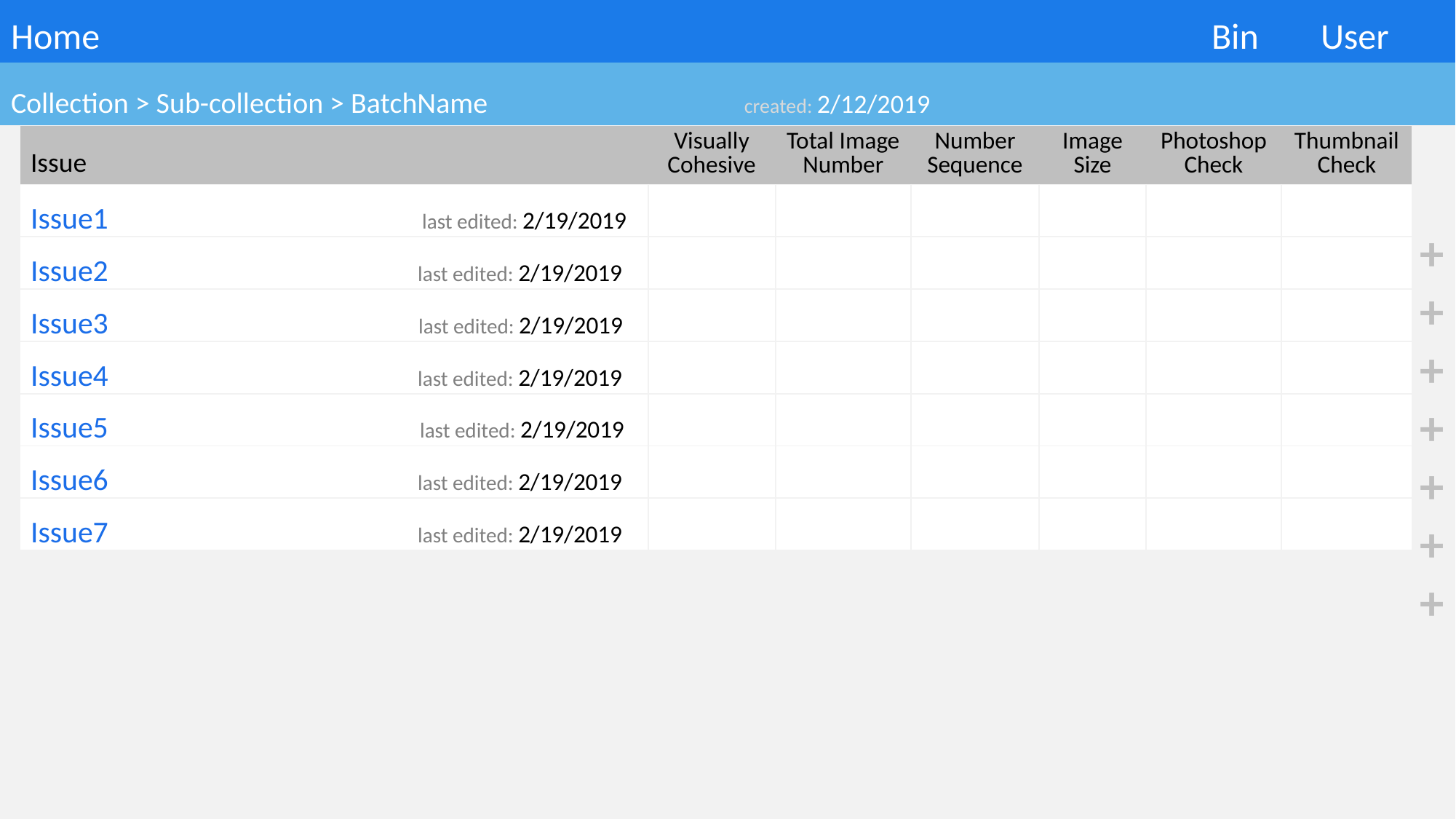

# Home           										Bin	User

Collection > Sub-collection > BatchName				    			created: 2/12/2019
| Issue | Visually Cohesive | Total Image Number | Number Sequence | Image Size | Photoshop Check | Thumbnail Check |
| --- | --- | --- | --- | --- | --- | --- |
| Issue1 last edited: 2/19/2019 |  |  |  |  |  |  |
| Issue2 last edited: 2/19/2019 |  |  |  |  |  |  |
| Issue3 last edited: 2/19/2019 |  |  |  |  |  |  |
| Issue4 last edited: 2/19/2019 |  |  |  |  |  |  |
| Issue5 last edited: 2/19/2019 |  |  |  |  |  |  |
| Issue6 last edited: 2/19/2019 |  |  |  |  |  |  |
| Issue7 last edited: 2/19/2019 |  |  |  |  |  |  |
+
+
+
+
+
+
+